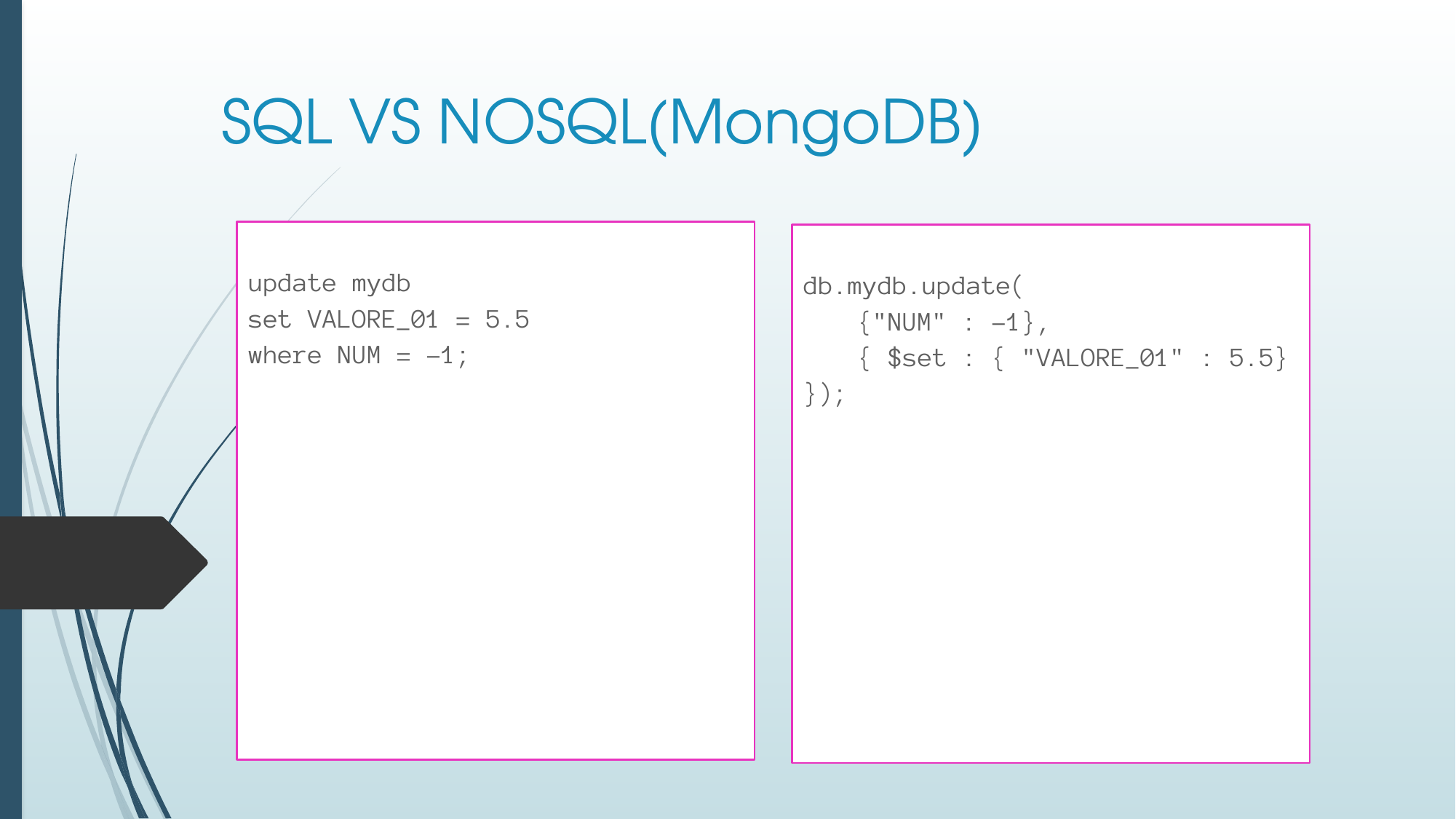

# SQL VS NOSQL(MongoDB)

update mydb
set VALORE_01 = 5.5
where NUM = -1;

db.mydb.update(
{"NUM" : -1},
{ $set : { "VALORE_01" : 5.5}
});